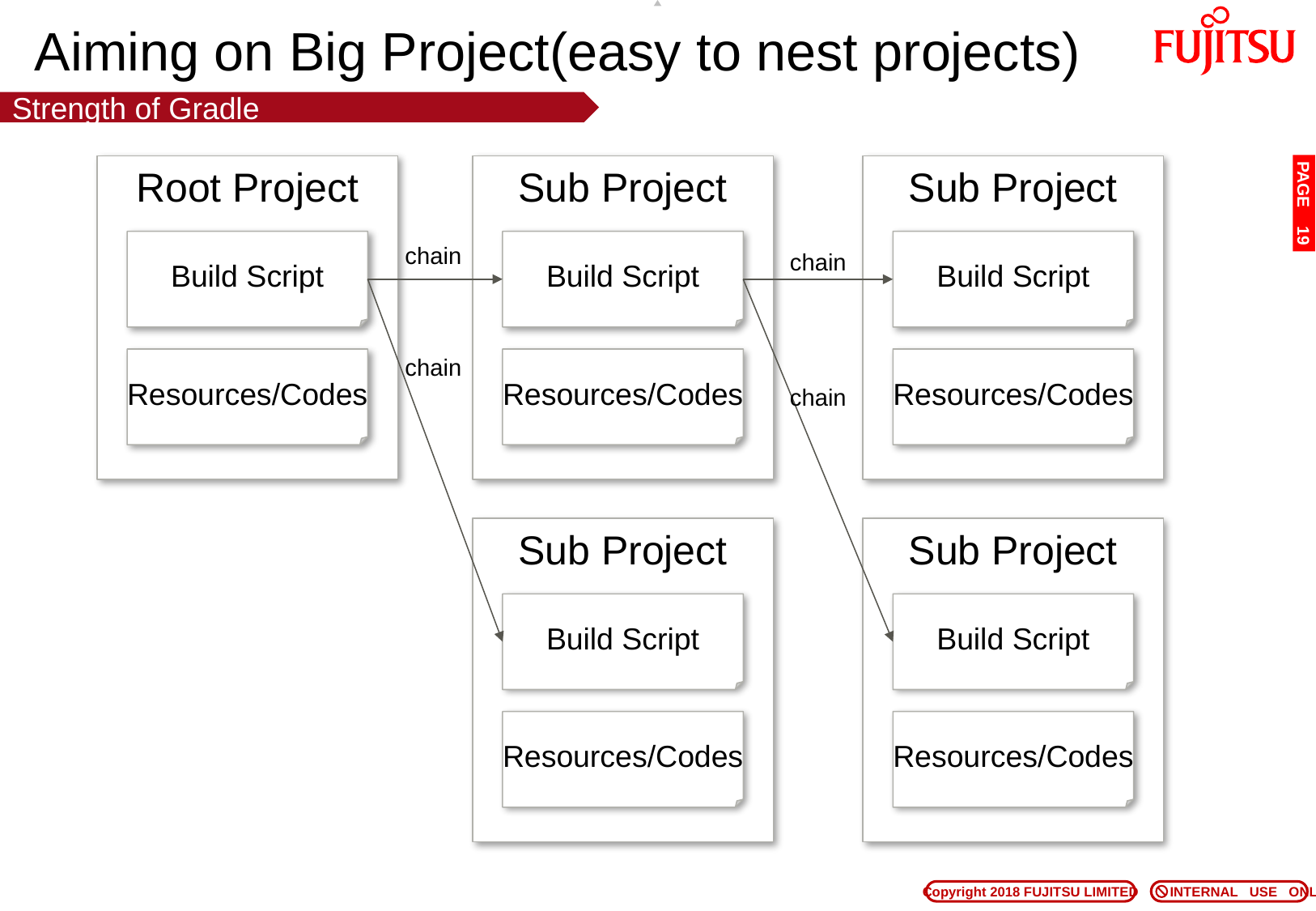

# Aiming on Big Project(easy to nest projects)
Strength of Gradle
Root Project
Sub Project
Sub Project
PAGE    19
Build Script
Build Script
Build Script
chain
chain
chain
Resources/Codes
Resources/Codes
Resources/Codes
chain
Sub Project
Sub Project
Build Script
Build Script
Resources/Codes
Resources/Codes